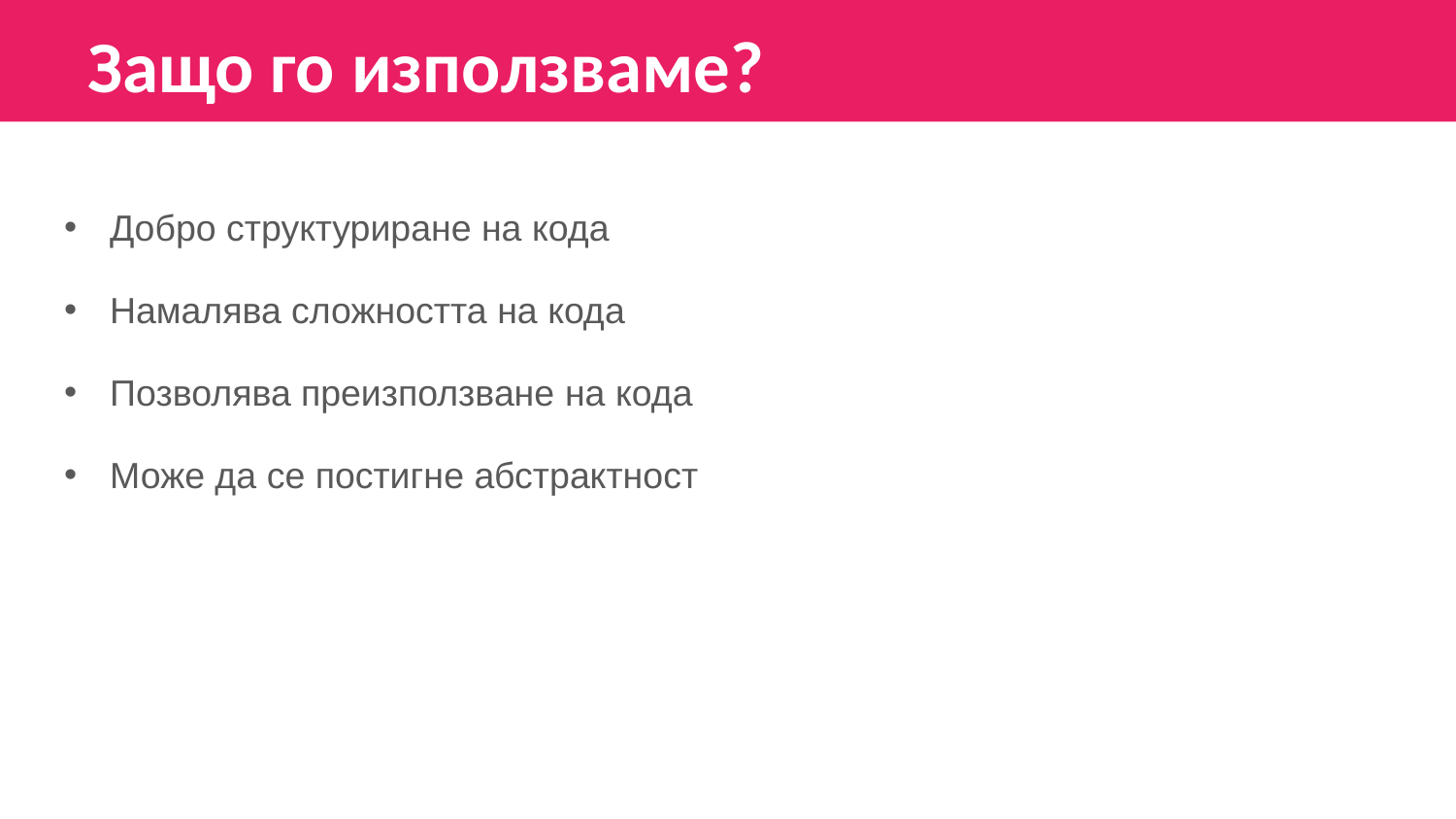

Защо го използваме?
Добро структуриране на кода
Намалява сложността на кода
Позволява преизползване на кода
Може да се постигне абстрактност